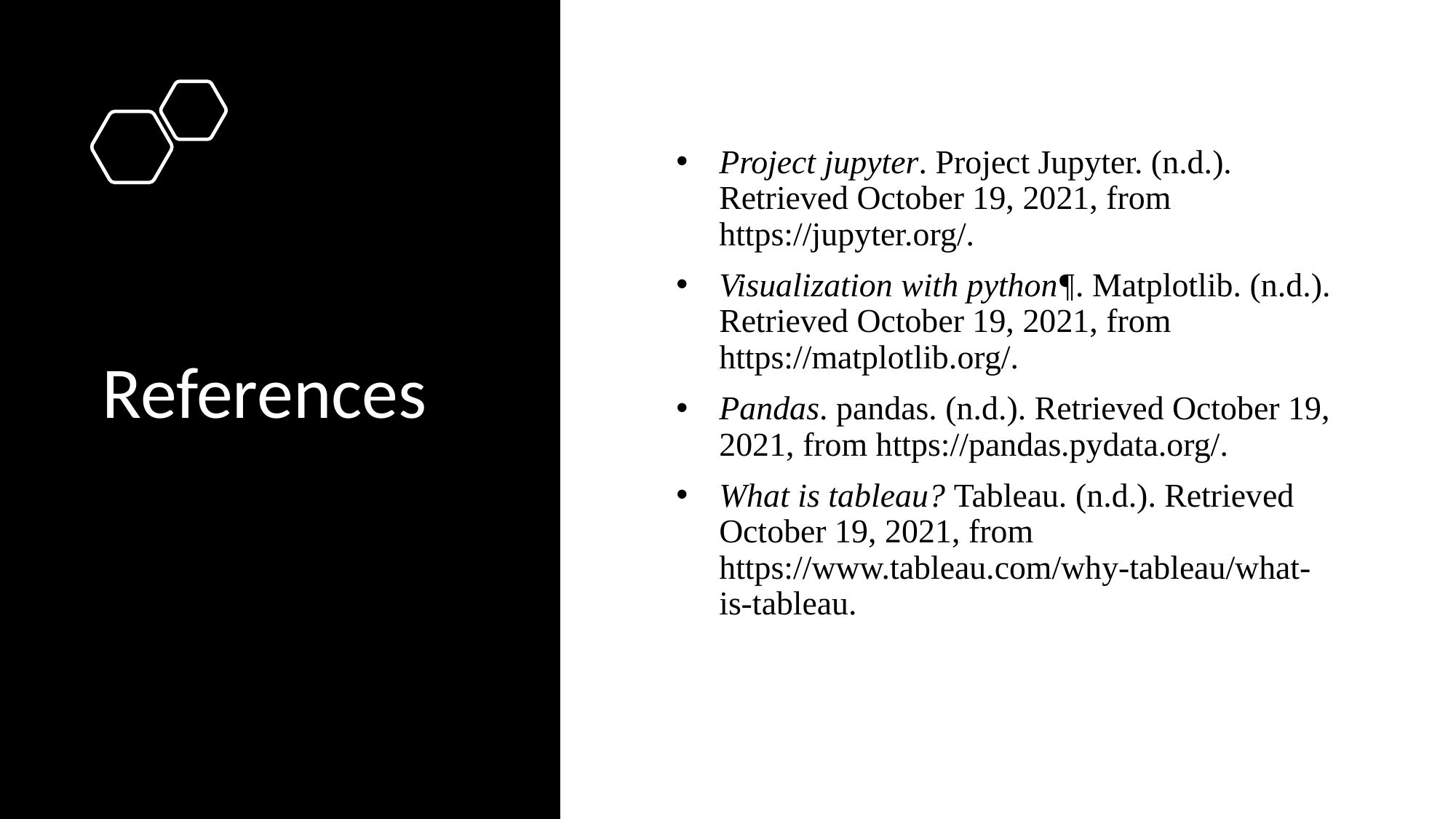

# References
Project jupyter. Project Jupyter. (n.d.). Retrieved October 19, 2021, from https://jupyter.org/.
Visualization with python¶. Matplotlib. (n.d.). Retrieved October 19, 2021, from https://matplotlib.org/.
Pandas. pandas. (n.d.). Retrieved October 19, 2021, from https://pandas.pydata.org/.
What is tableau? Tableau. (n.d.). Retrieved October 19, 2021, from https://www.tableau.com/why-tableau/what-is-tableau.